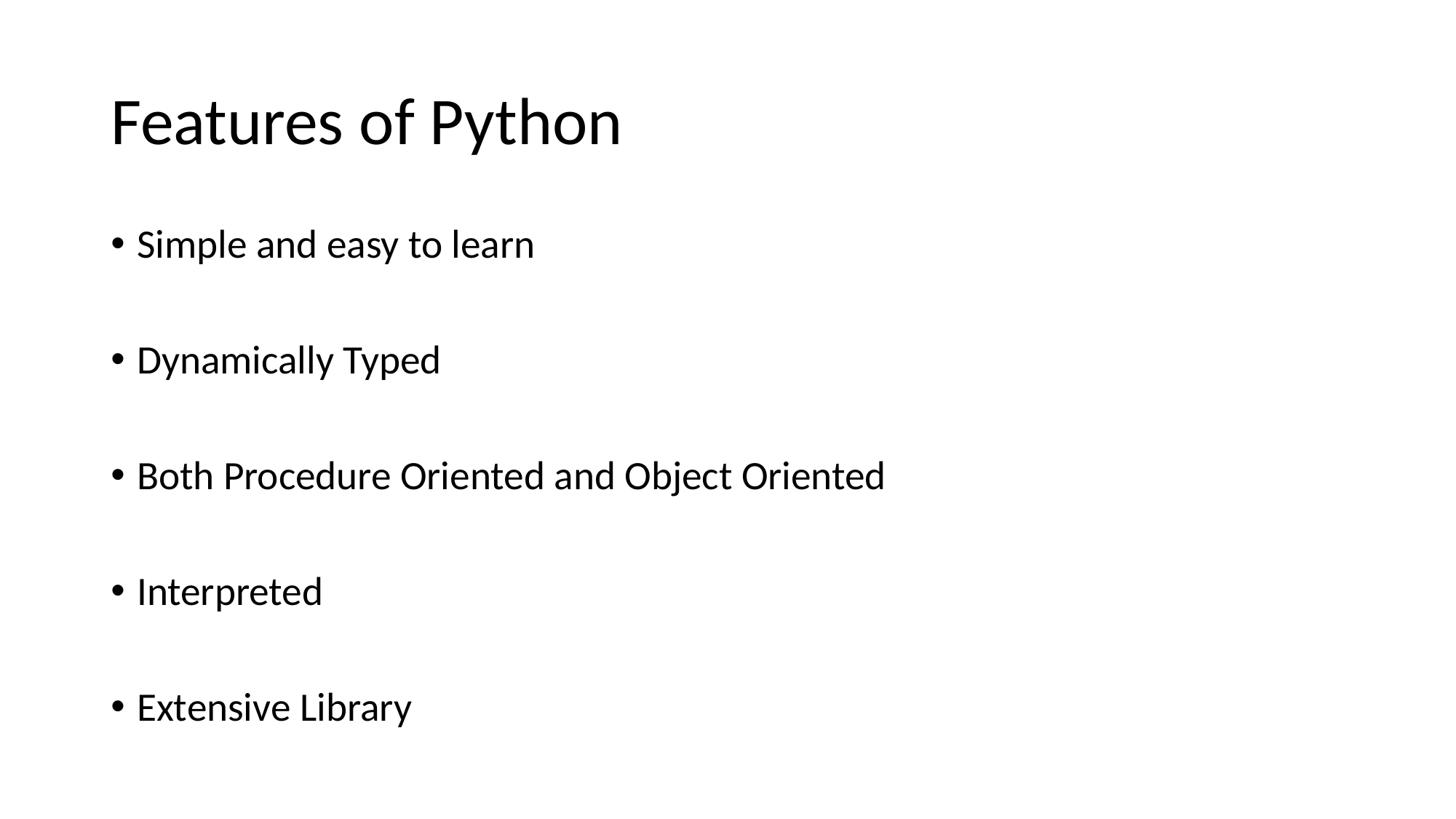

# Features of Python
Simple and easy to learn

Dynamically Typed

Both Procedure Oriented and Object Oriented

Interpreted

Extensive Library